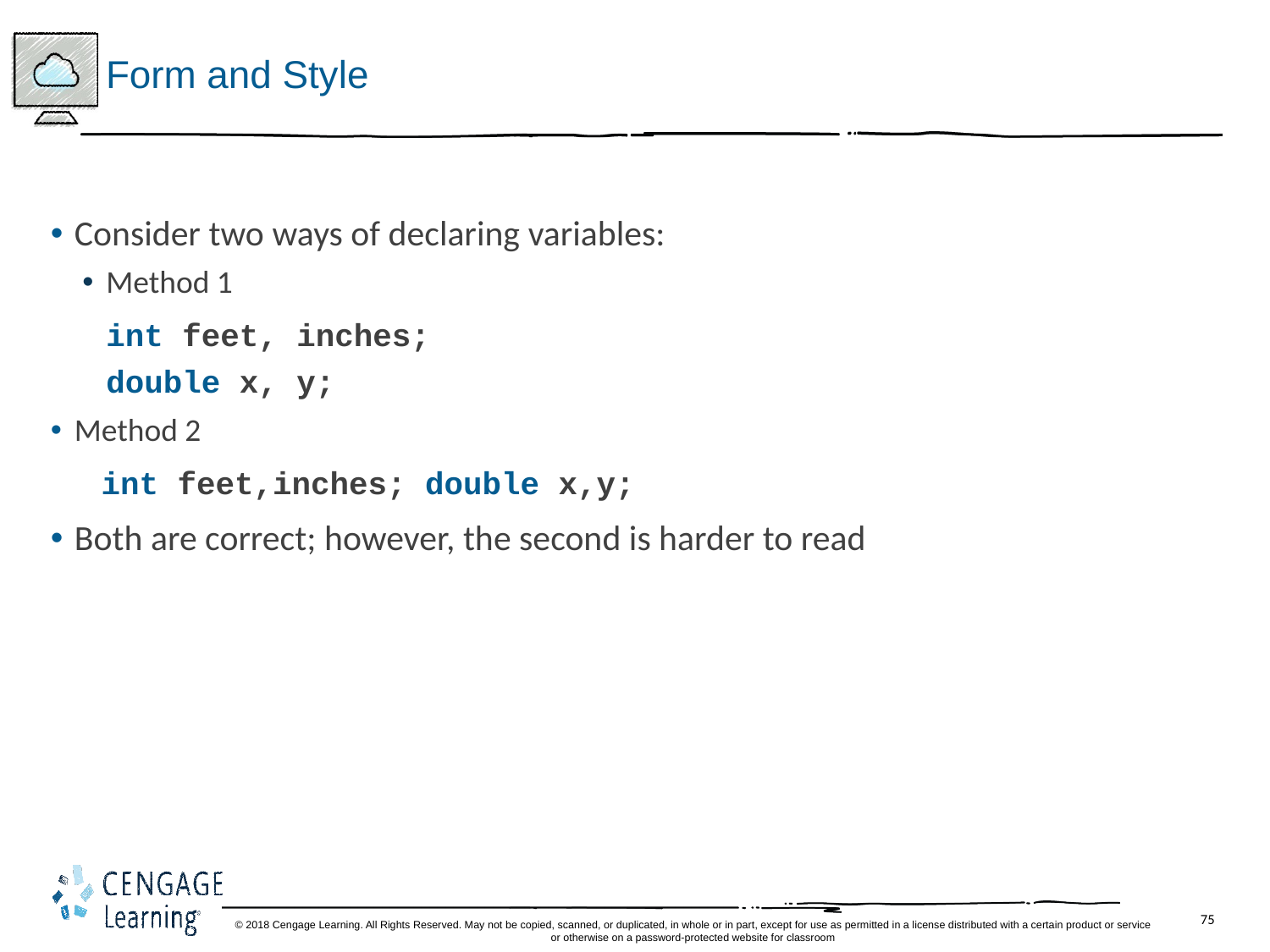

# Form and Style
Consider two ways of declaring variables:
Method 1
int feet, inches;
double x, y;
Method 2
int feet,inches; double x,y;
Both are correct; however, the second is harder to read